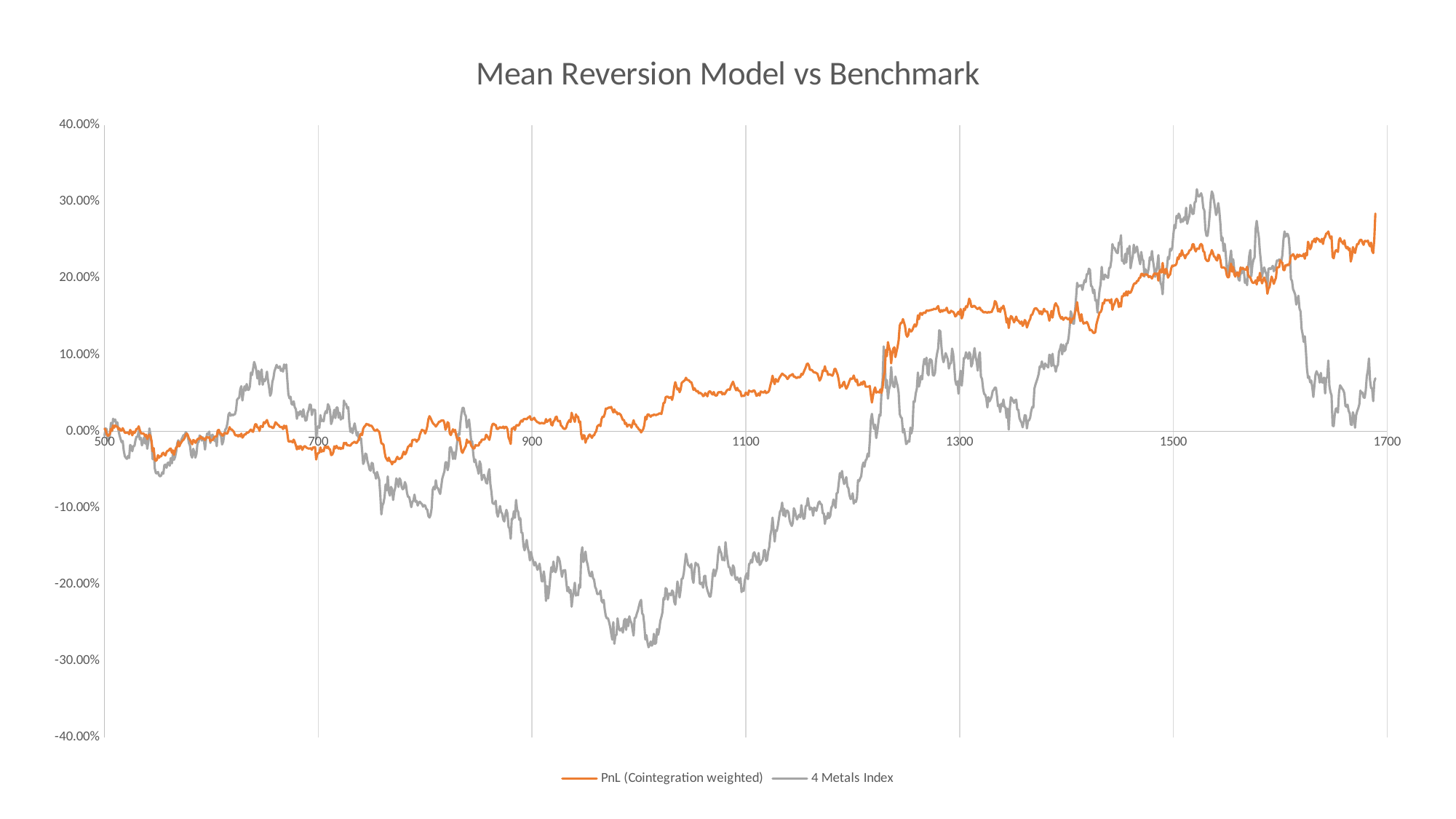

### Chart: Mean Reversion Model vs Benchmark

| Category |  |  |
|---|---|---|